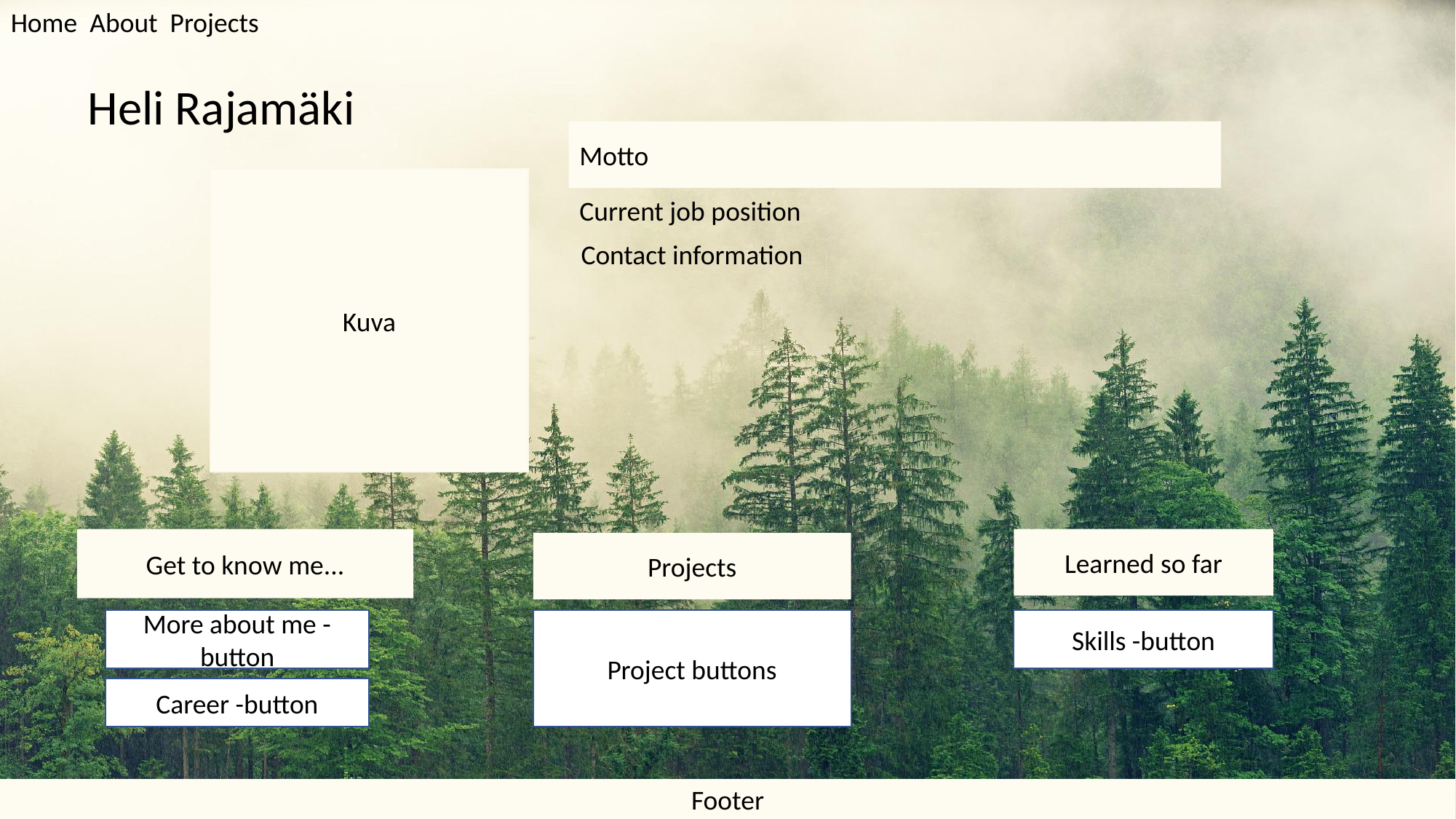

Home  About  Projects
Heli Rajamäki
Motto
Kuva
Current job position
Contact information
Get to know me...
Learned so far
Projects
More about me -button
Project buttons
Skills -button
Career -button
Footer